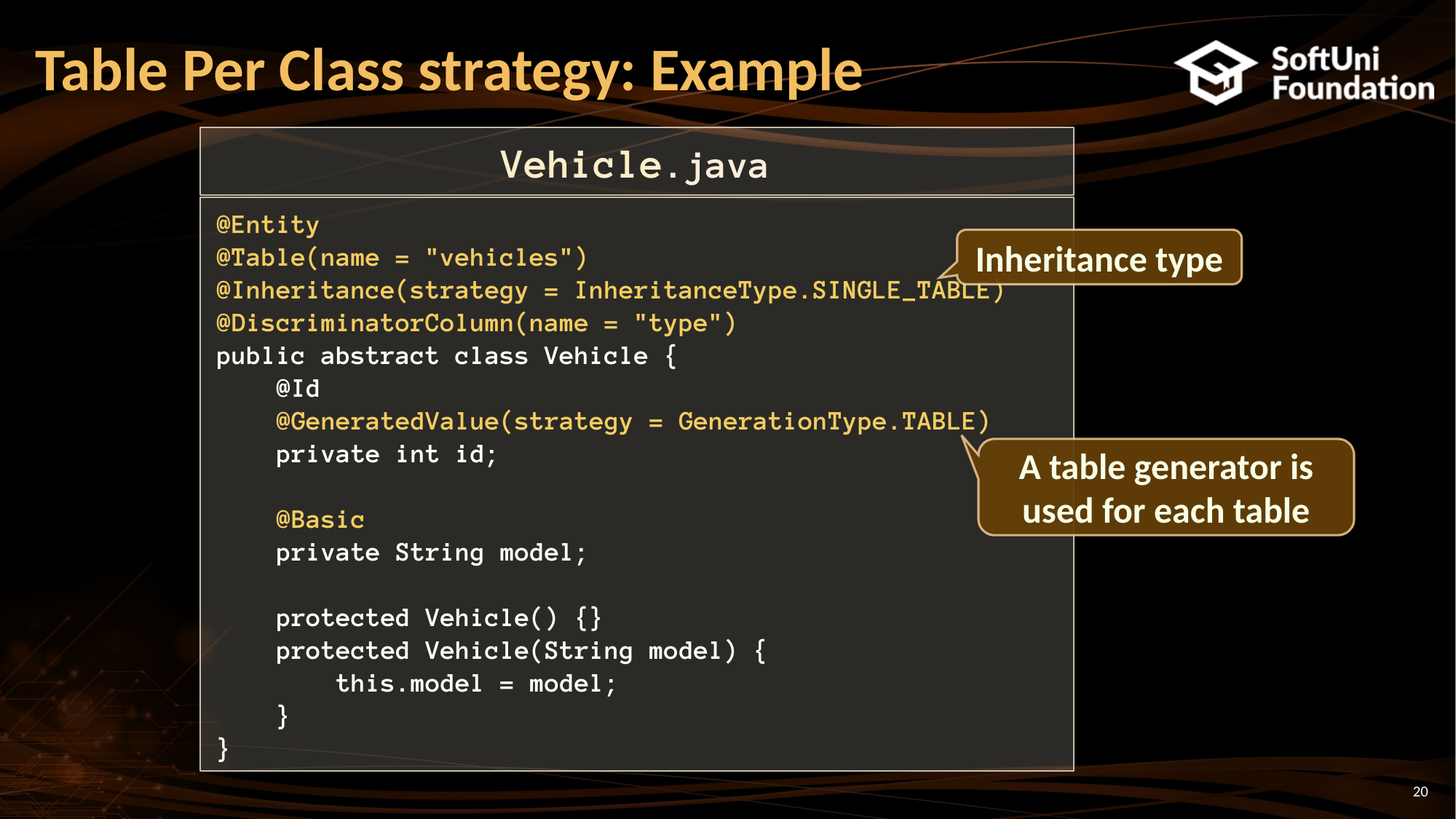

# Table Per Class strategy: Example
Vehicle.java
@Entity
@Table(name = "vehicles")
@Inheritance(strategy = InheritanceType.SINGLE_TABLE)
@DiscriminatorColumn(name = "type")
public abstract class Vehicle {
    @Id
    @GeneratedValue(strategy = GenerationType.TABLE)
    private int id;

    @Basic
    private String model;

    protected Vehicle() {}
    protected Vehicle(String model) {
        this.model = model;
    }
}
Inheritance type
A table generator is used for each table
20